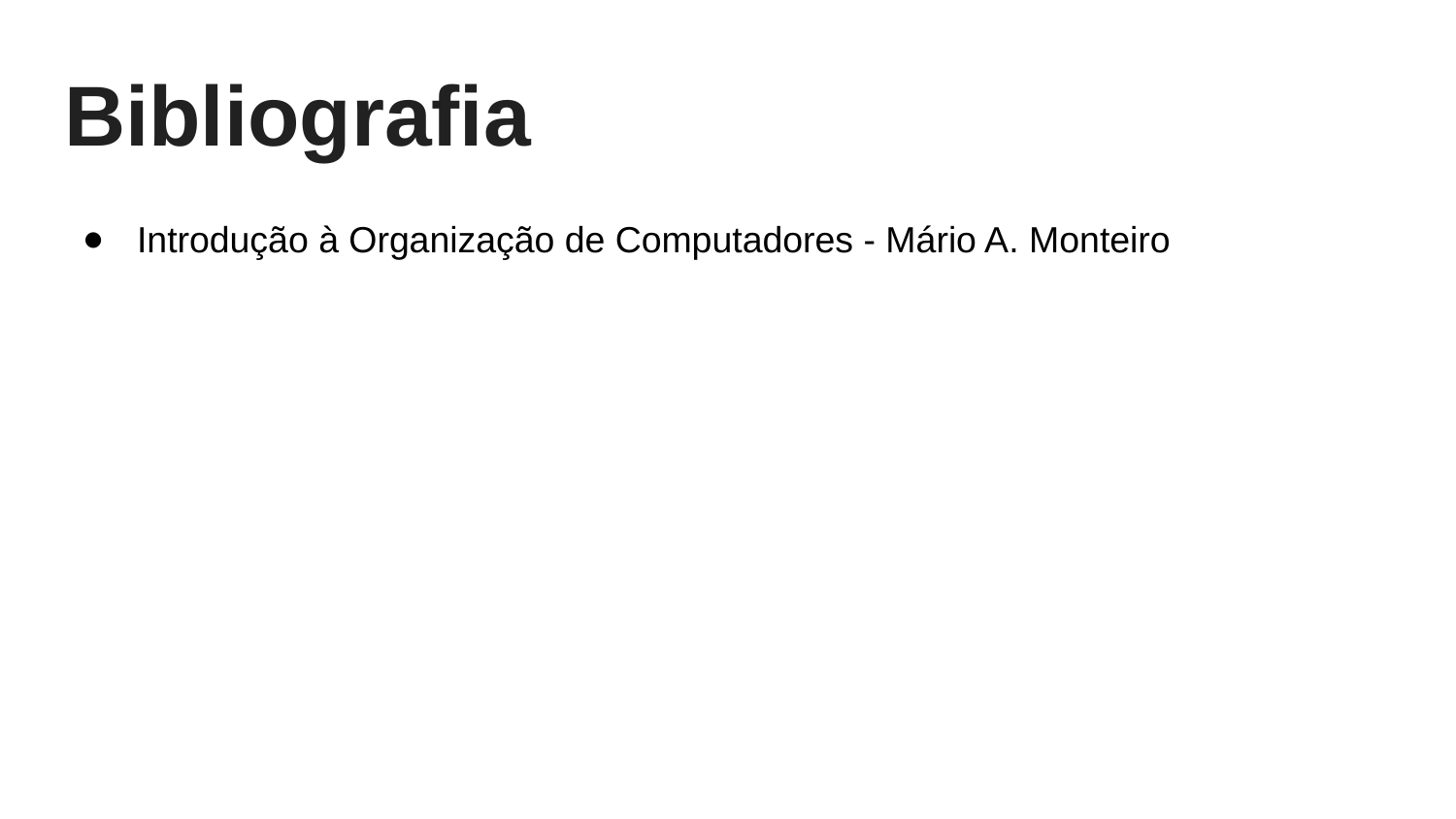

# Bibliografia
Introdução à Organização de Computadores - Mário A. Monteiro